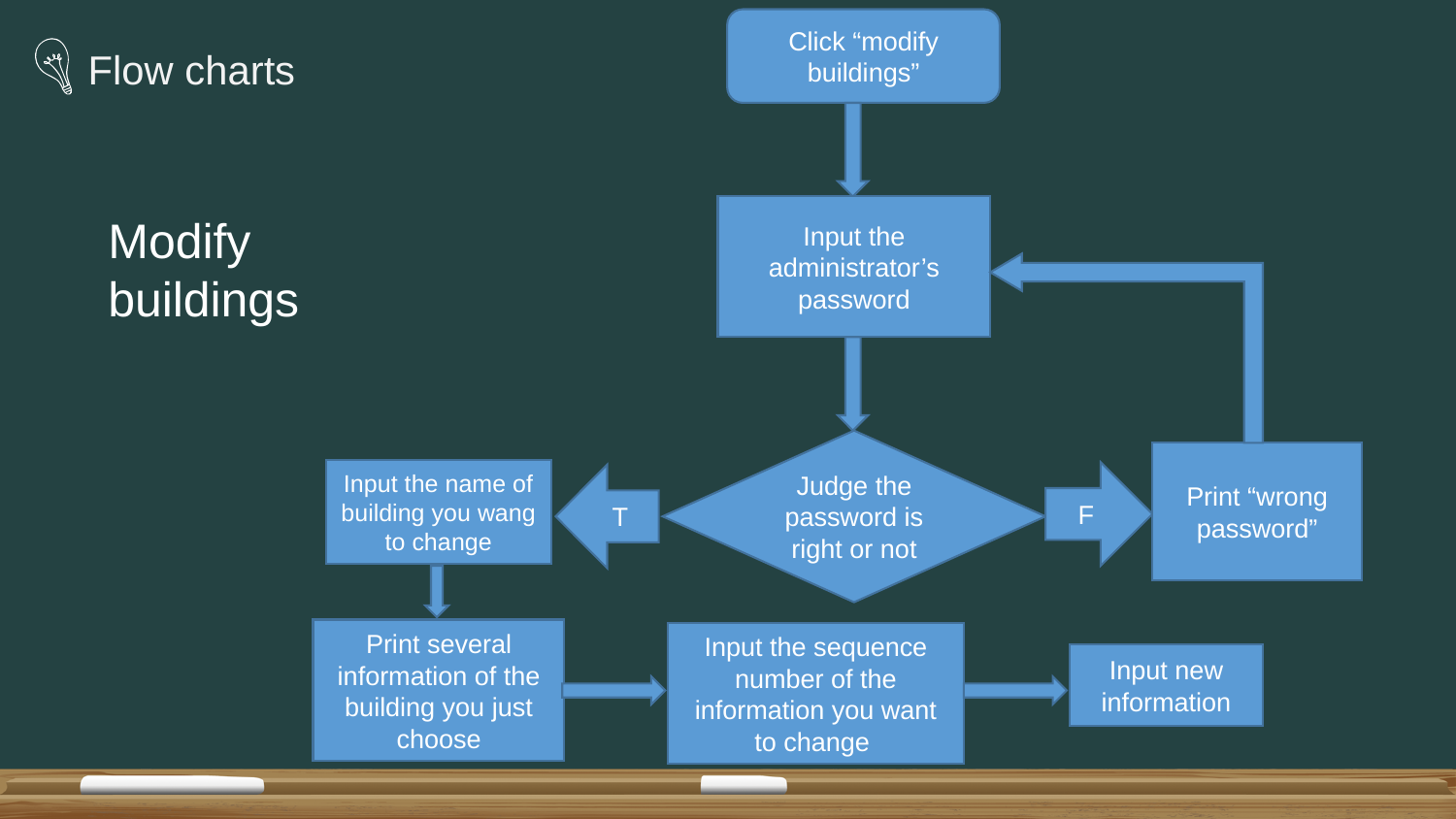

Click “modify buildings”

Input the administrator’s password

Judge the password is right or not
Print “wrong password”
Input the name of building you wang to change
F
T

Print several information of the building you just choose
Input the sequence number of the information you want to change

Input new information
Flow charts

Modify
buildings